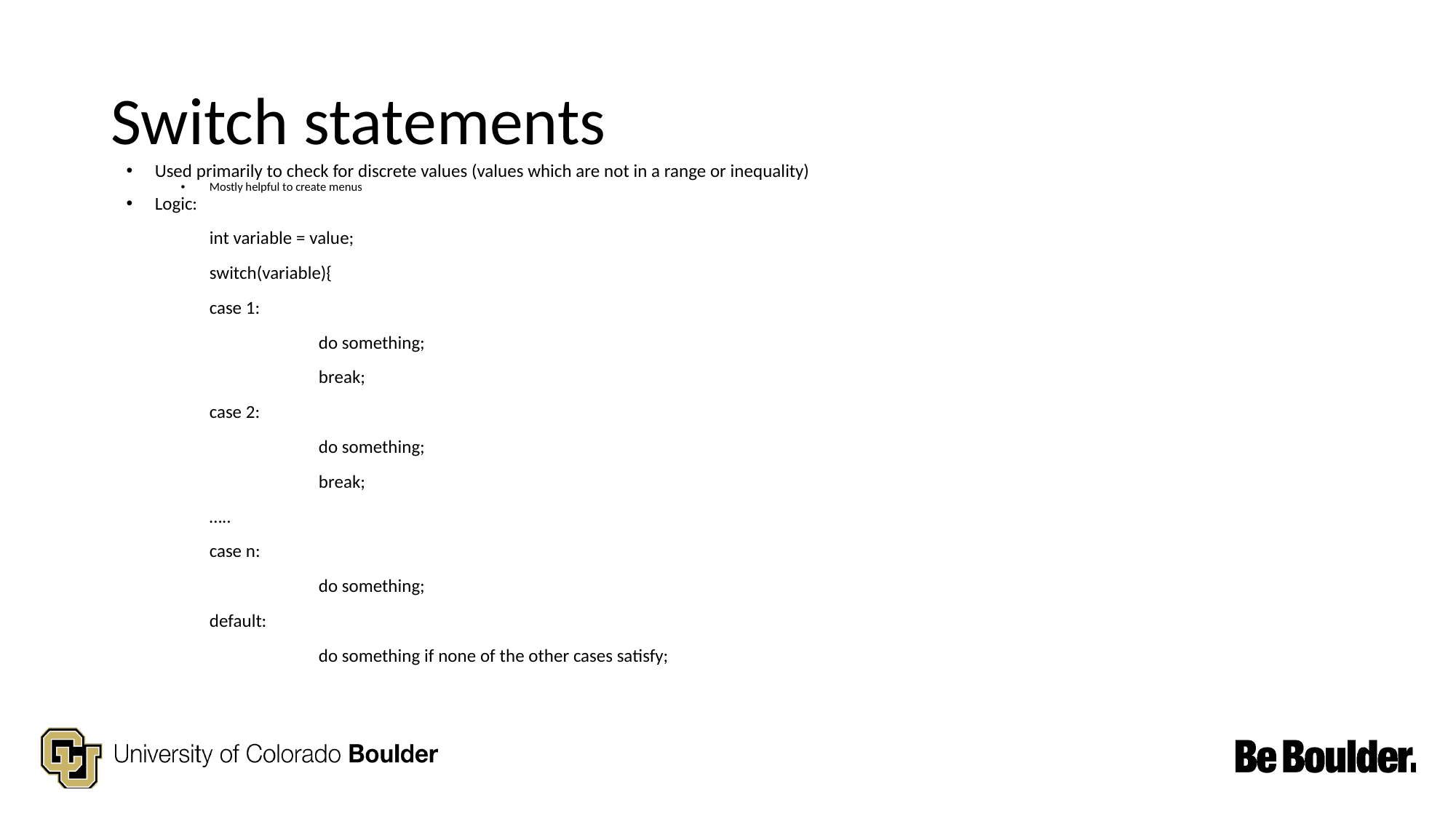

# Switch statements
Used primarily to check for discrete values (values which are not in a range or inequality)
Mostly helpful to create menus
Logic:
int variable = value;
switch(variable){
case 1:
	do something;
	break;
case 2:
	do something;
	break;
…..
case n:
	do something;
default:
	do something if none of the other cases satisfy;